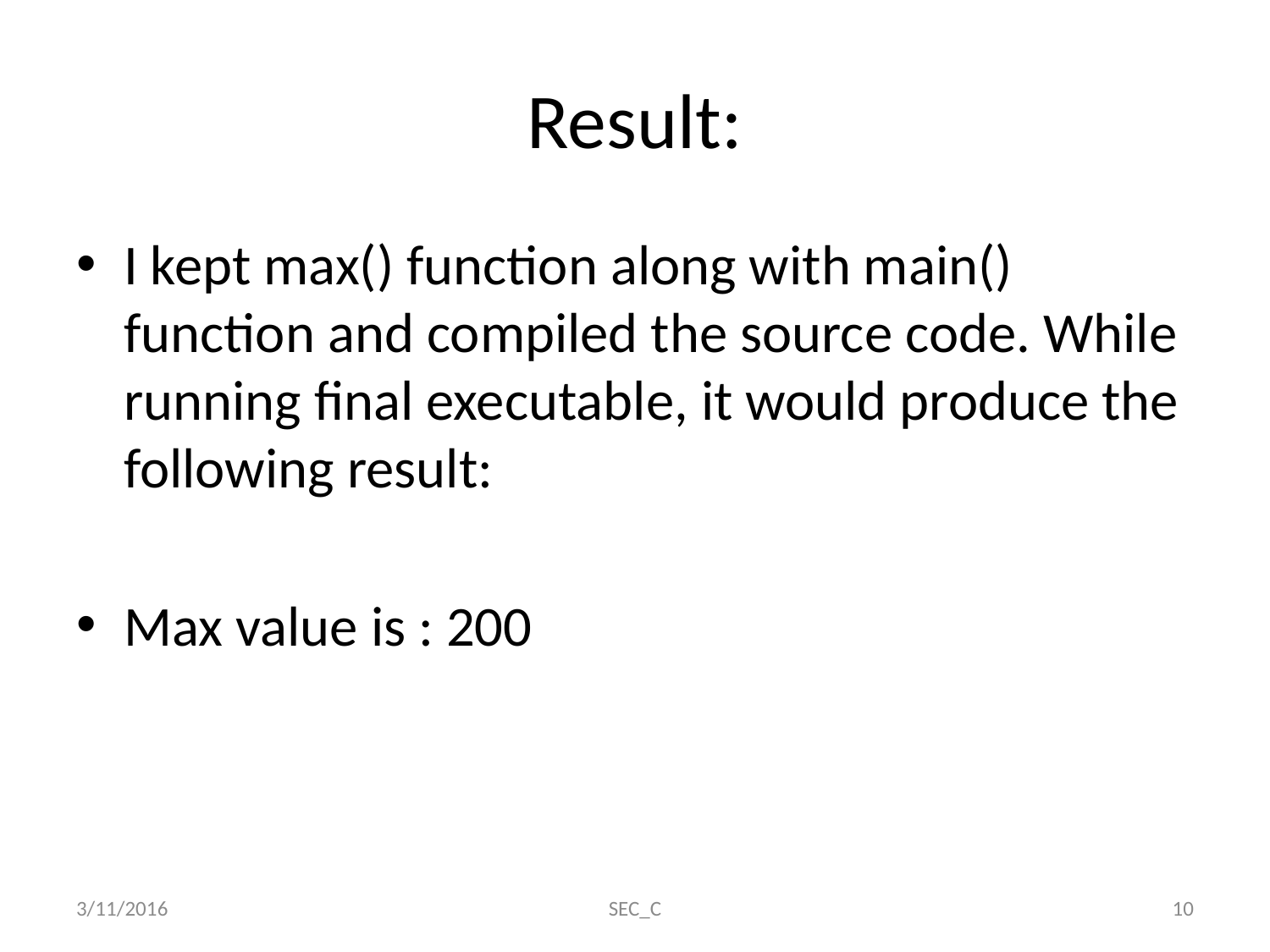

# Result:
I kept max() function along with main() function and compiled the source code. While running final executable, it would produce the following result:

Max value is : 200
3/11/2016
SEC_C
10